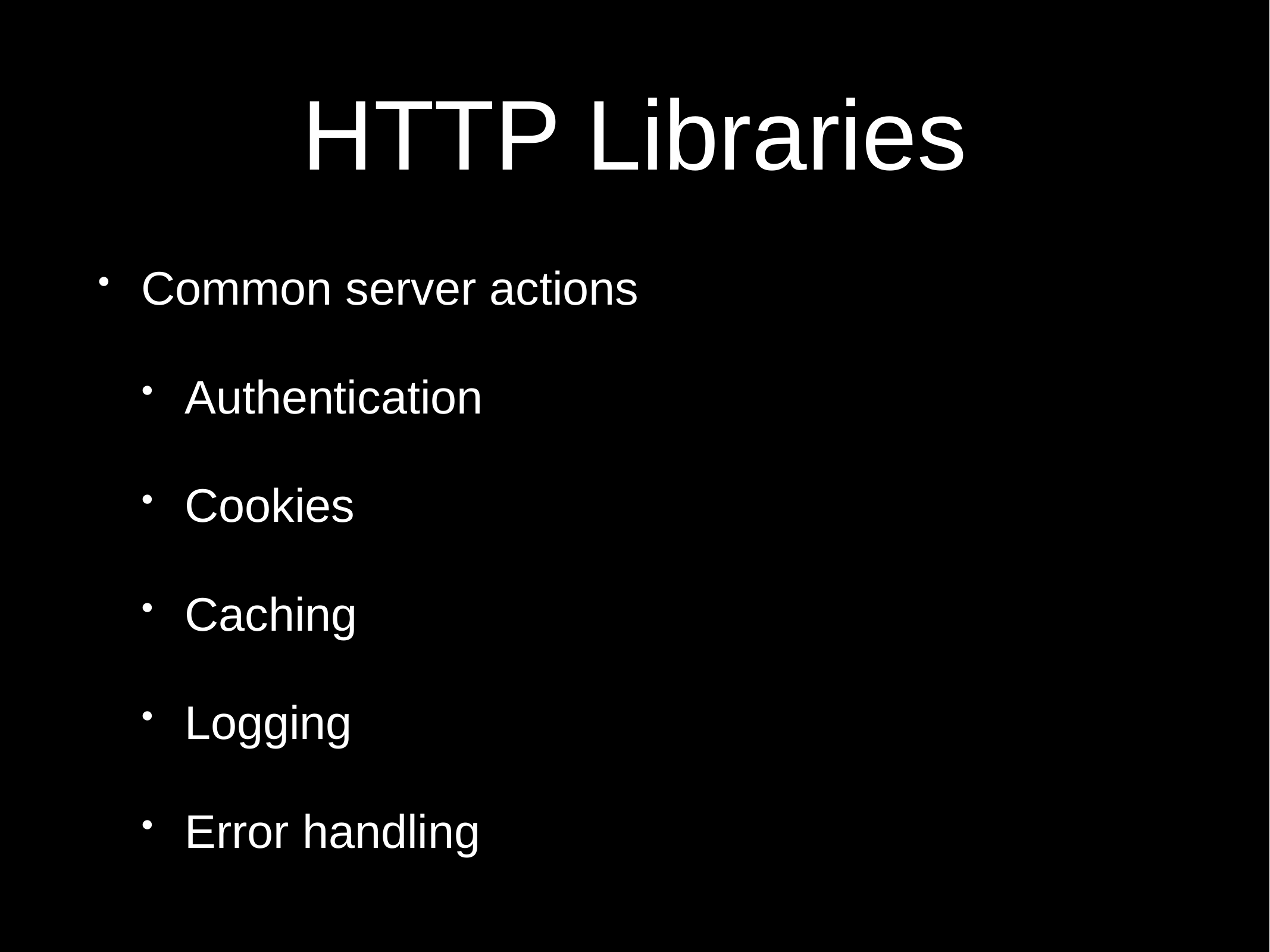

# HTTP Libraries
Common server actions
Authentication
Cookies
Caching
Logging
Error handling